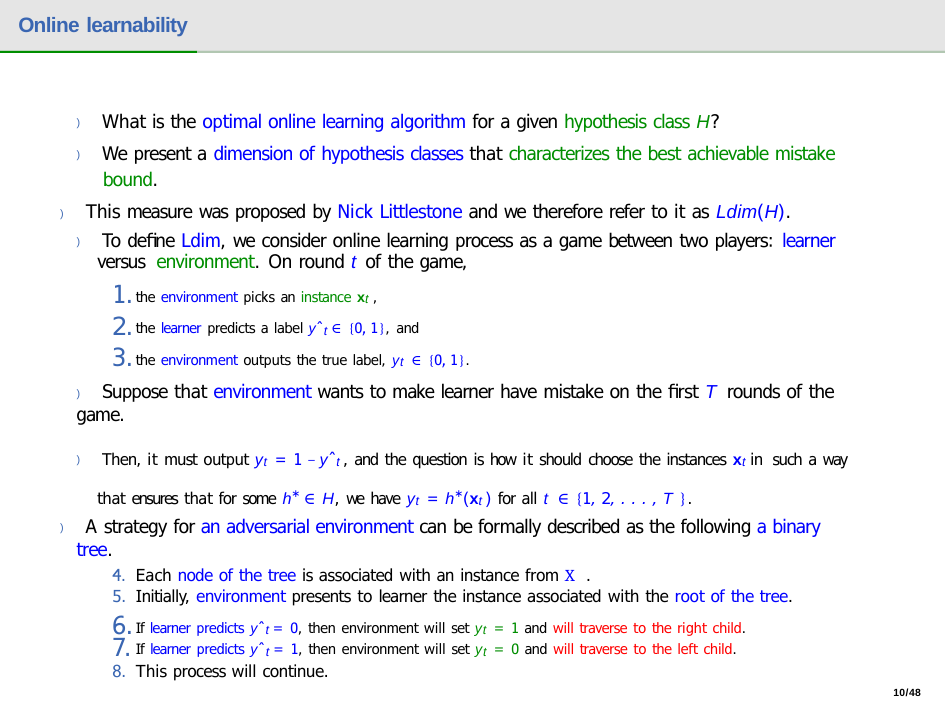

# Online learnability

) What is the optimal online learning algorithm for a given hypothesis class H?
) We present a dimension of hypothesis classes that characterizes the best achievable mistake  bound.
) This measure was proposed by Nick Littlestone and we therefore refer to it as Ldim(H).
) To define Ldim, we consider online learning process as a game between two players: learner versus  environment. On round t of the game,
the environment picks an instance xt ,
the learner predicts a label yˆt ∈ {0, 1}, and
the environment outputs the true label, yt ∈ {0, 1}.
) Suppose that environment wants to make learner have mistake on the first T rounds of the game.
) Then, it must output yt = 1 − yˆt , and the question is how it should choose the instances xt in  such a way that ensures that for some h∗ ∈ H, we have yt = h∗(xt ) for all t ∈ {1, 2, . . . , T }.
) A strategy for an adversarial environment can be formally described as the following a binary tree.
Each node of the tree is associated with an instance from X .
Initially, environment presents to learner the instance associated with the root of the tree.
If learner predicts yˆt = 0, then environment will set yt = 1 and will traverse to the right child.
If learner predicts yˆt = 1, then environment will set yt = 0 and will traverse to the left child.
This process will continue.
10/48